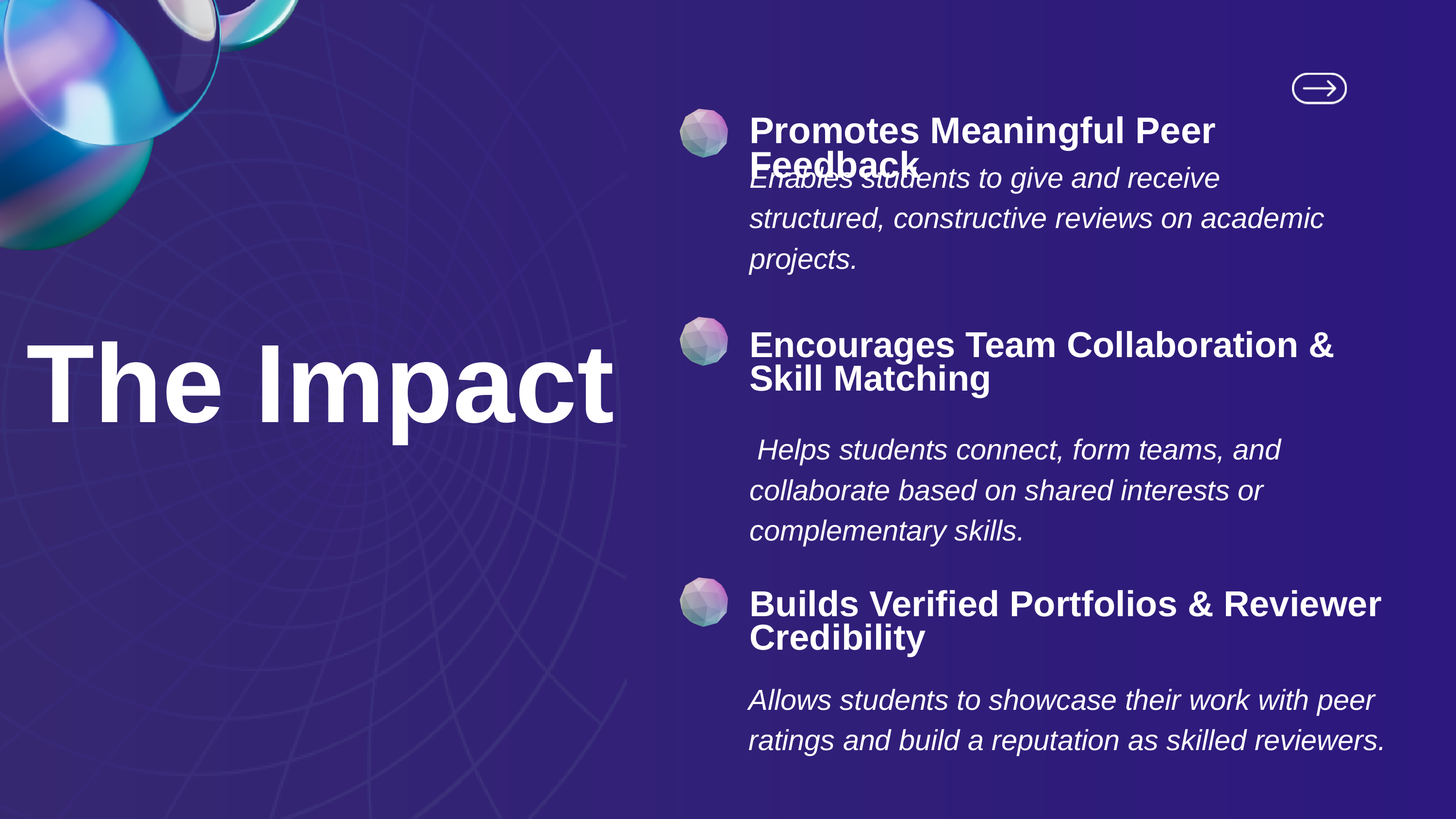

Promotes Meaningful Peer Feedback
Enables students to give and receive structured, constructive reviews on academic projects.

Encourages Team Collaboration & Skill Matching
The Impact
 Helps students connect, form teams, and collaborate based on shared interests or complementary skills.

Builds Verified Portfolios & Reviewer Credibility
Allows students to showcase their work with peer ratings and build a reputation as skilled reviewers.